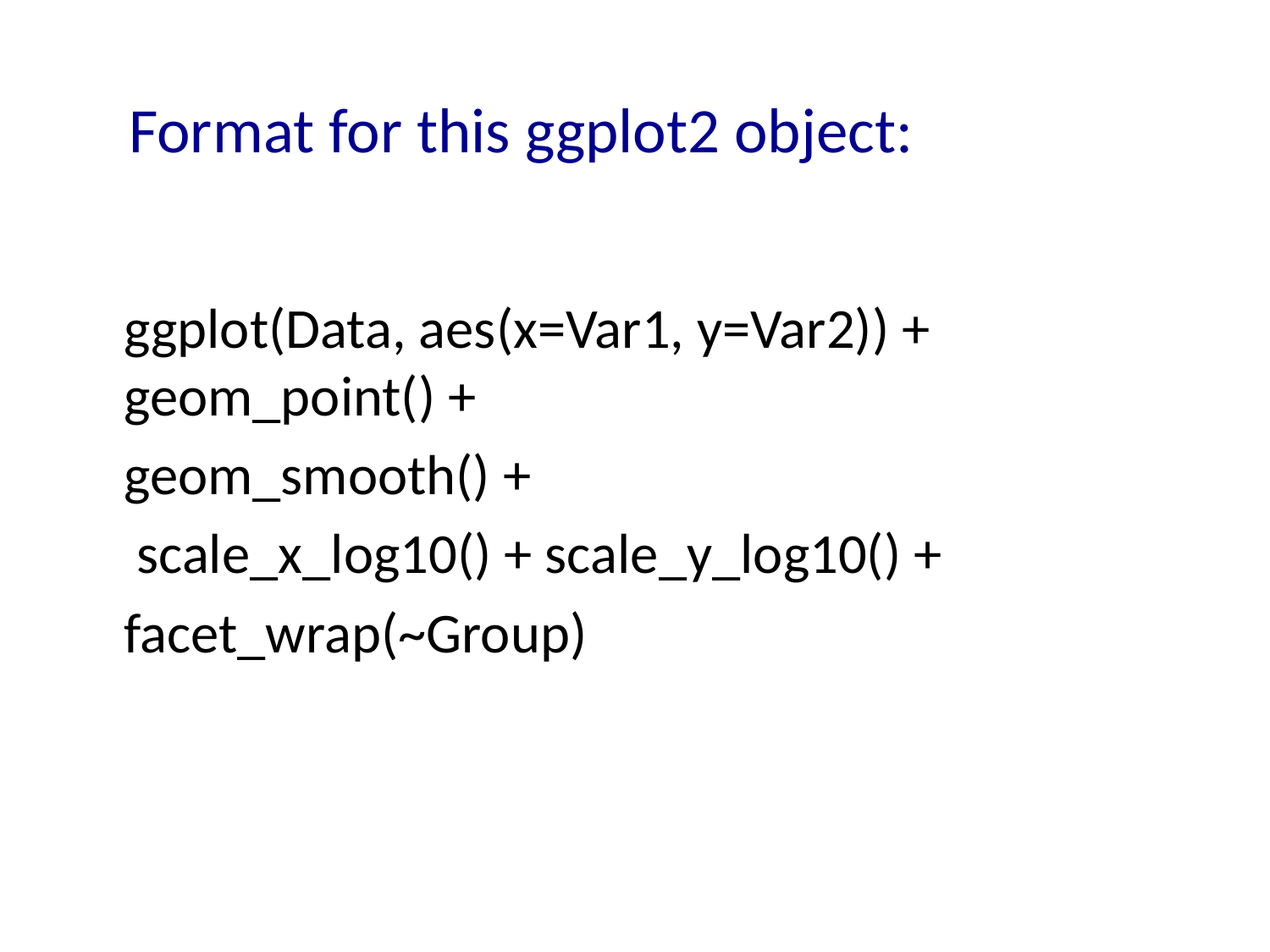

Format for this ggplot2 object:

ggplot(Data, aes(x=Var1, y=Var2)) + geom_point() +
geom_smooth() +
 scale_x_log10() + scale_y_log10() +
facet_wrap(~Group)